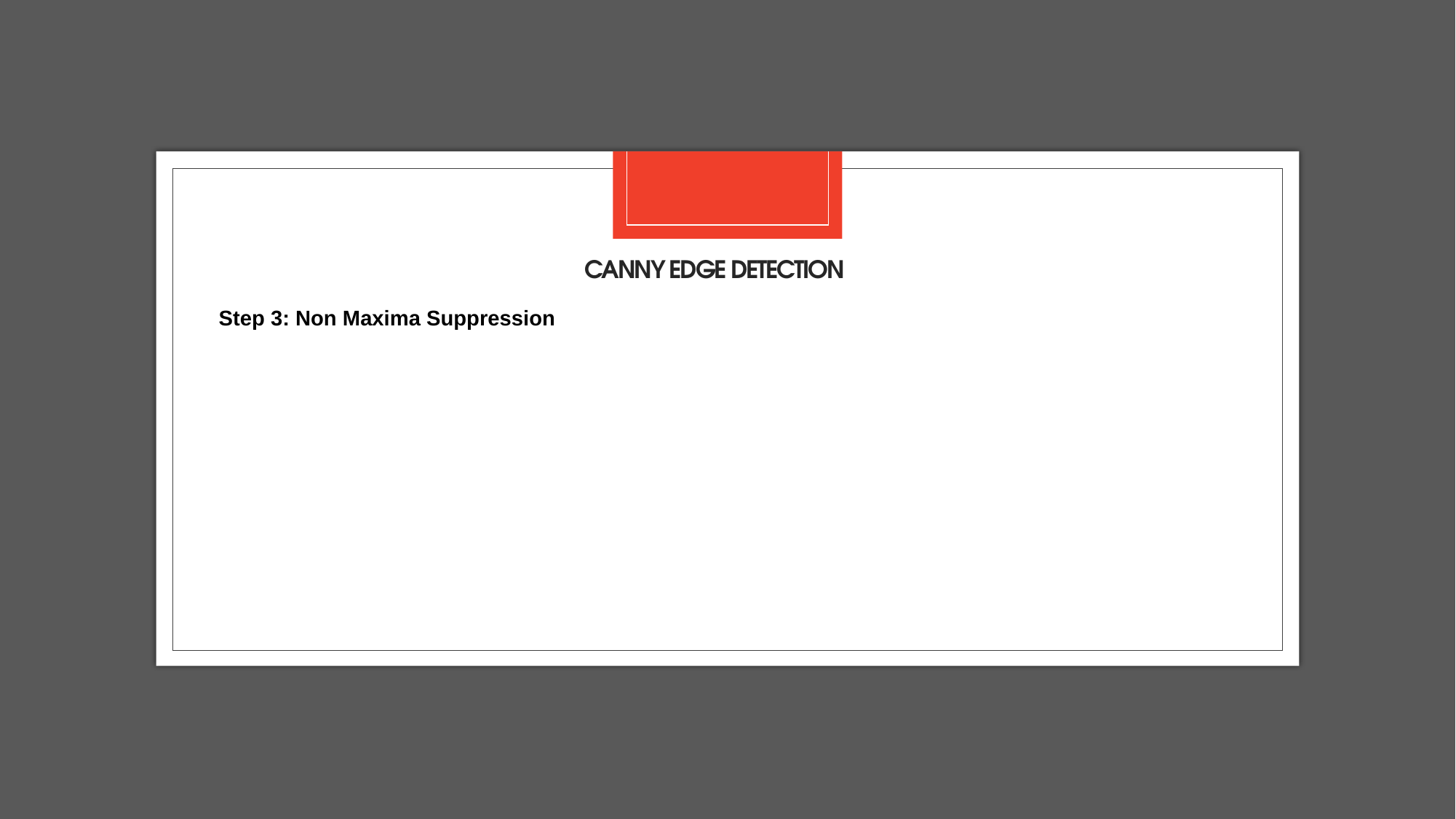

# Canny edge detection
Step 3: Non Maxima Suppression